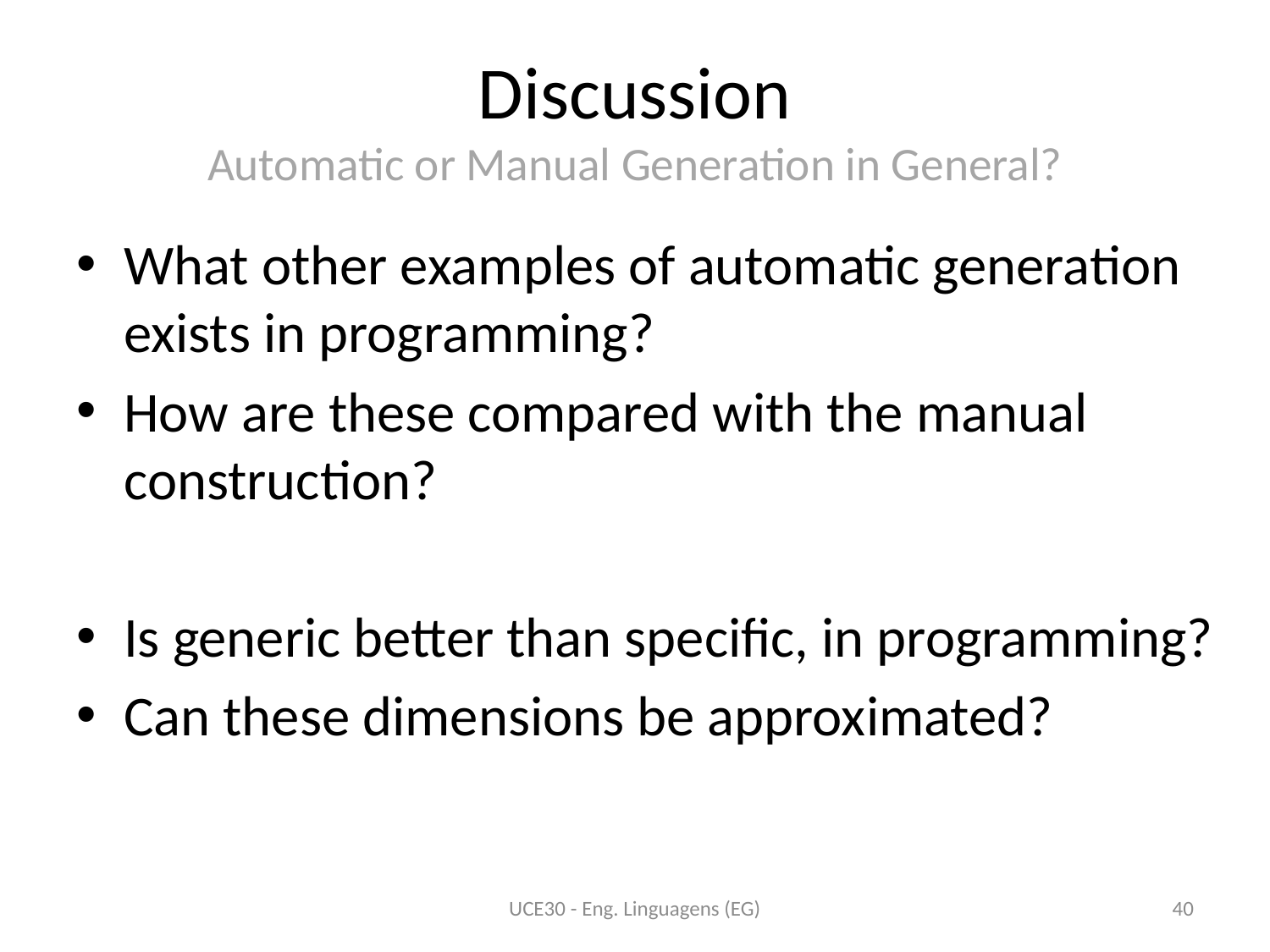

# Discussion Automatic or Manual Generation in General?
What other examples of automatic generation exists in programming?
How are these compared with the manual construction?

Is generic better than specific, in programming?
Can these dimensions be approximated?
UCE30 - Eng. Linguagens (EG)
40